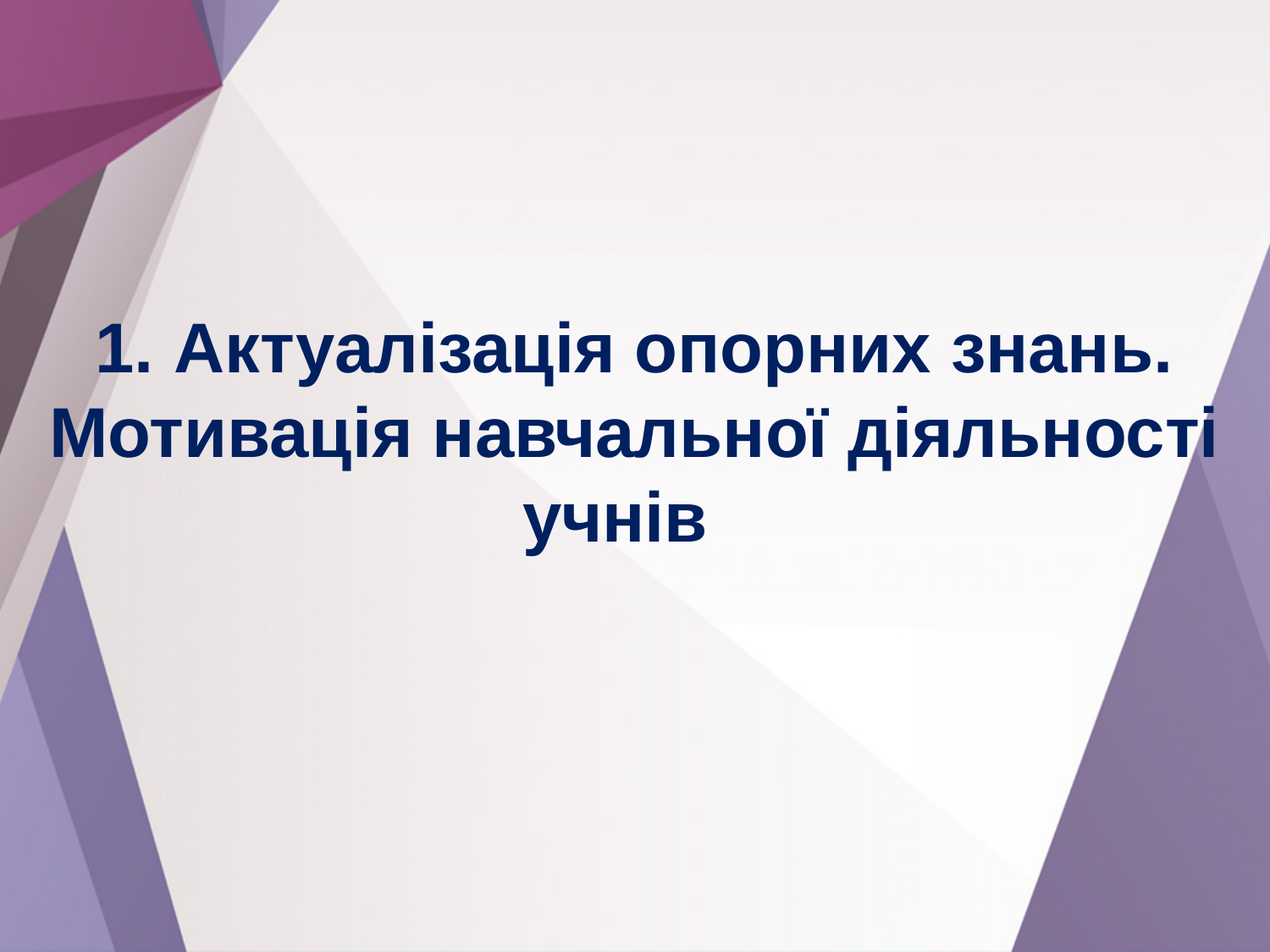

1. Актуалізація опорних знань. Мотивація навчальної діяльності учнів